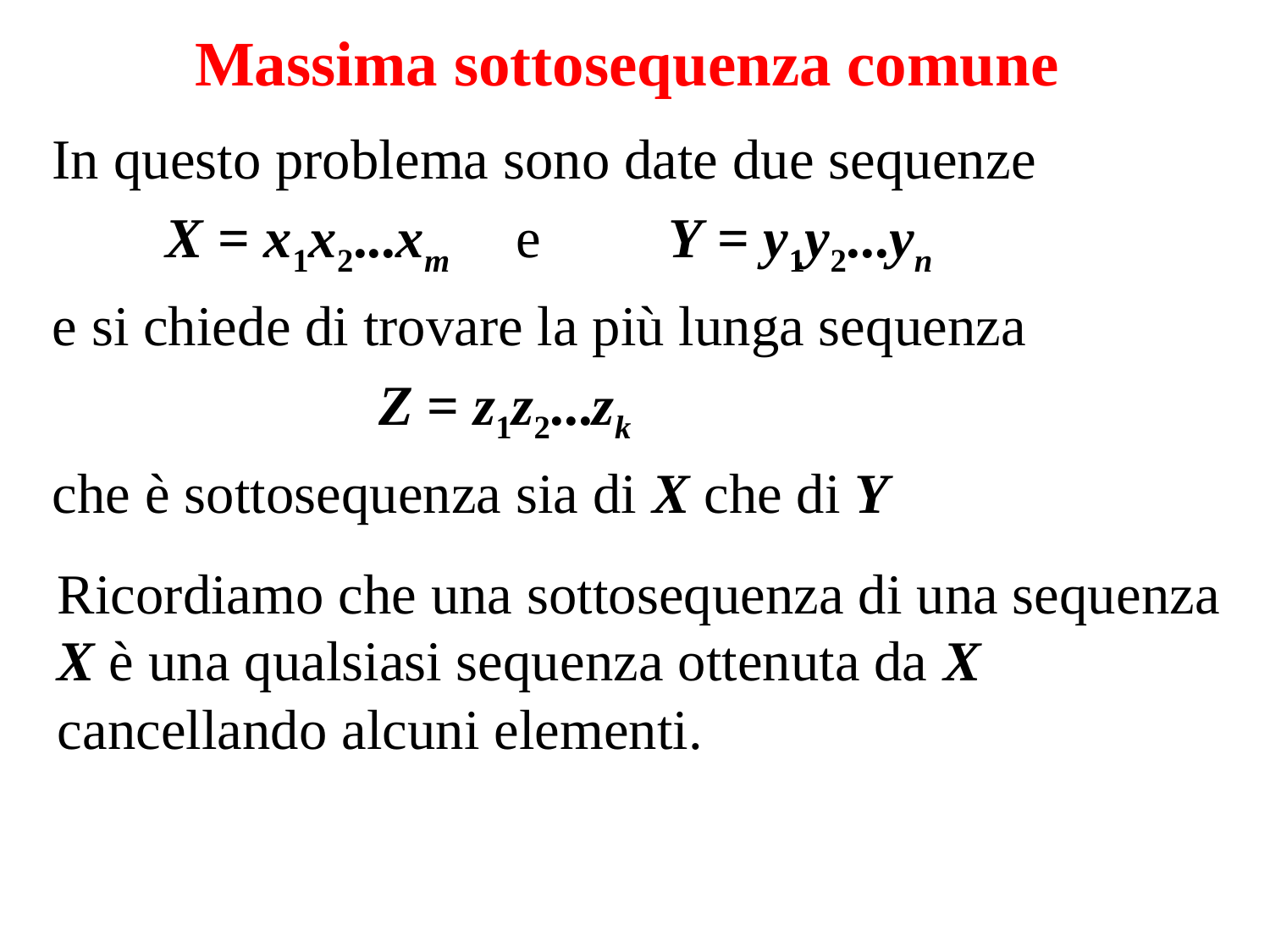

Massima sottosequenza comune
In questo problema sono date due sequenze
        X = x1x2...xm        e         Y = y1y2...yn
e si chiede di trovare la più lunga sequenza
                       Z = z1z2...zk
che è sottosequenza sia di X che di Y
Ricordiamo che una sottosequenza di una sequenza X è una qualsiasi sequenza ottenuta da X cancellando alcuni elementi.